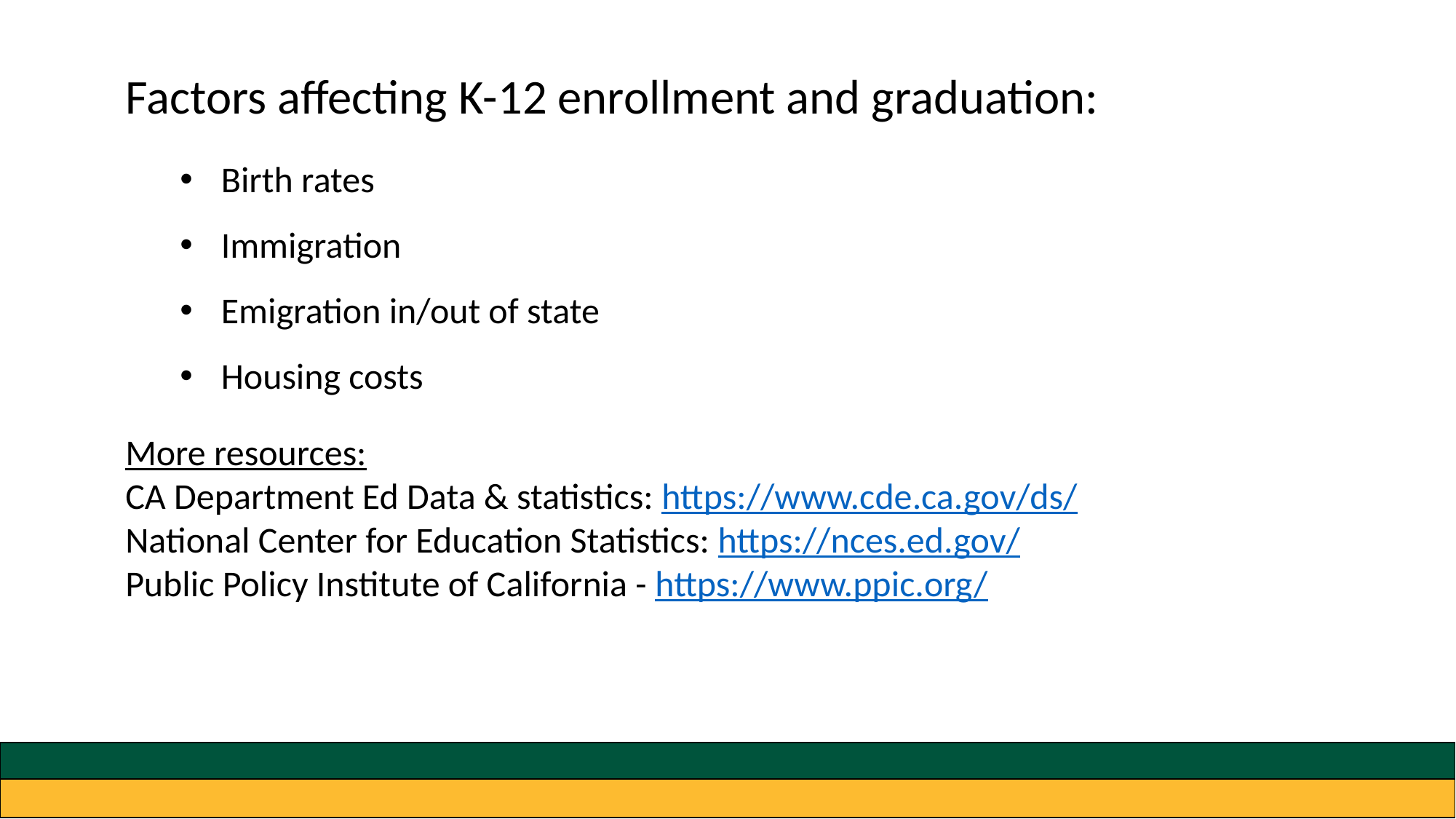

Factors affecting K-12 enrollment and graduation:

Birth rates

Immigration

Emigration in/out of state

Housing costs

More resources:
CA Department Ed Data & statistics: https://www.cde.ca.gov/ds/
National Center for Education Statistics: https://nces.ed.gov/
Public Policy Institute of California - https://www.ppic.org/
#